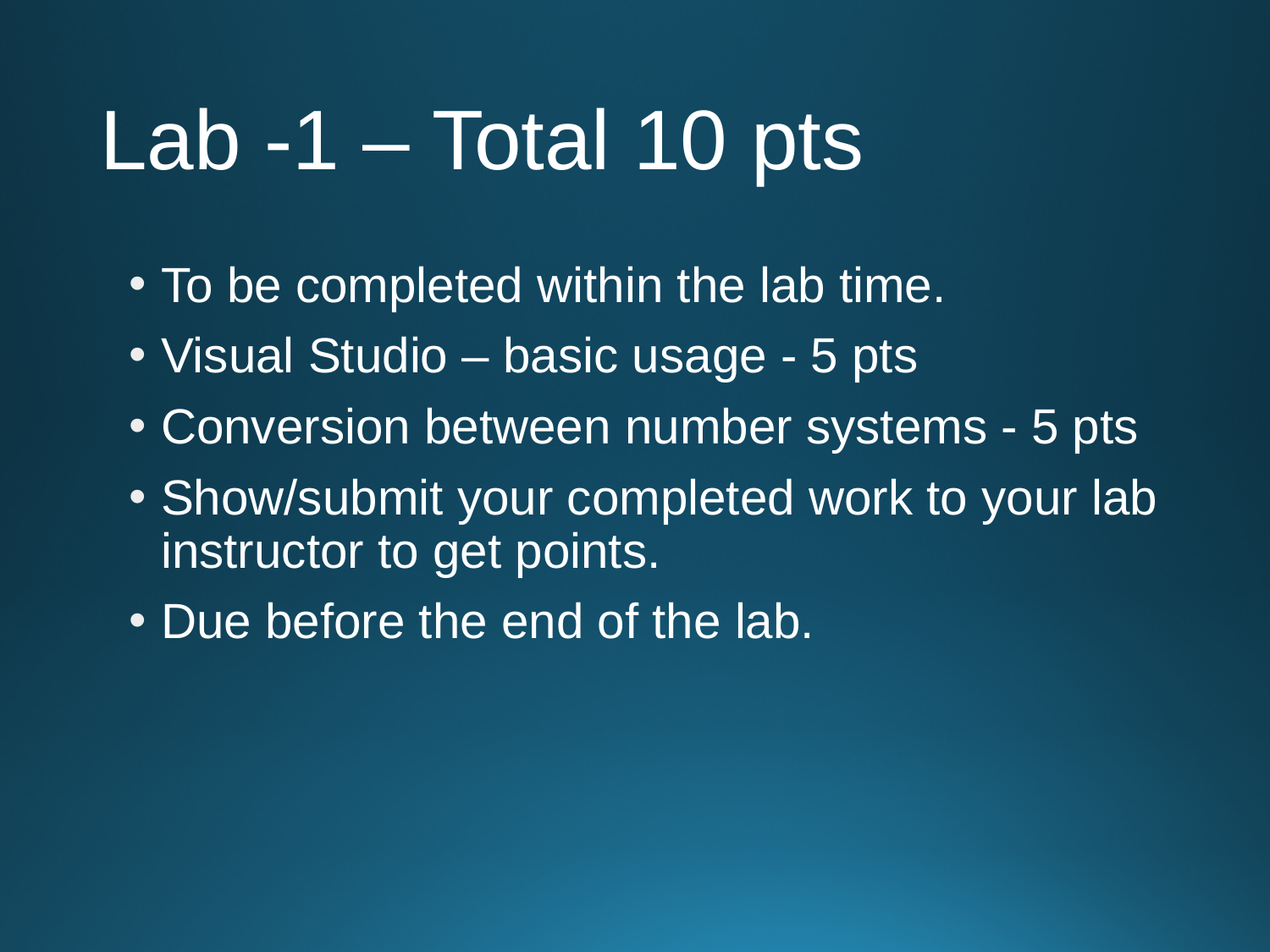

# Lab -1 – Total 10 pts
To be completed within the lab time.
Visual Studio – basic usage - 5 pts
Conversion between number systems - 5 pts
Show/submit your completed work to your lab instructor to get points.
Due before the end of the lab.